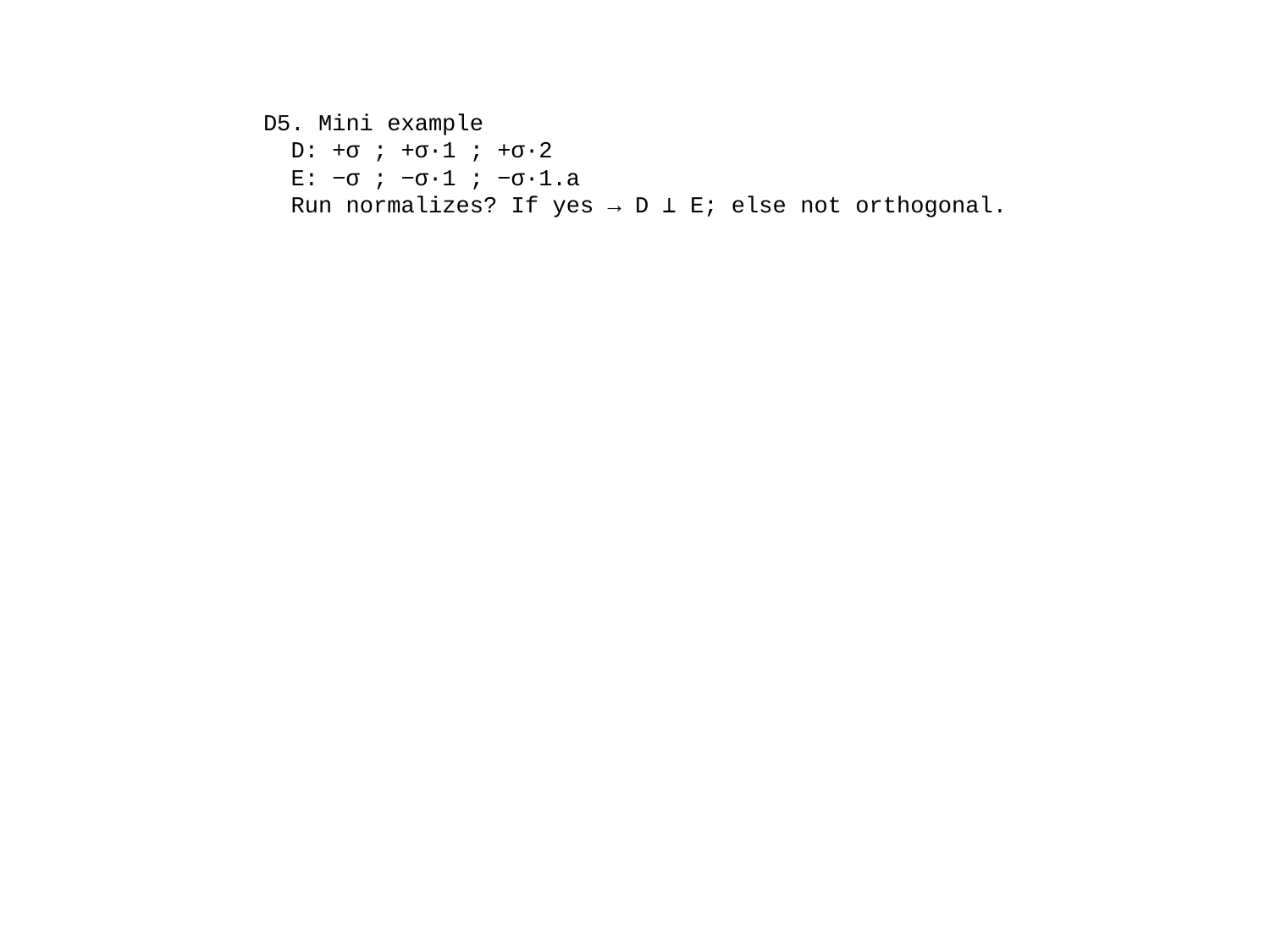

D5. Mini example
  D: +σ ; +σ·1 ; +σ·2
  E: −σ ; −σ·1 ; −σ·1.a
  Run normalizes? If yes → D ⟂ E; else not orthogonal.